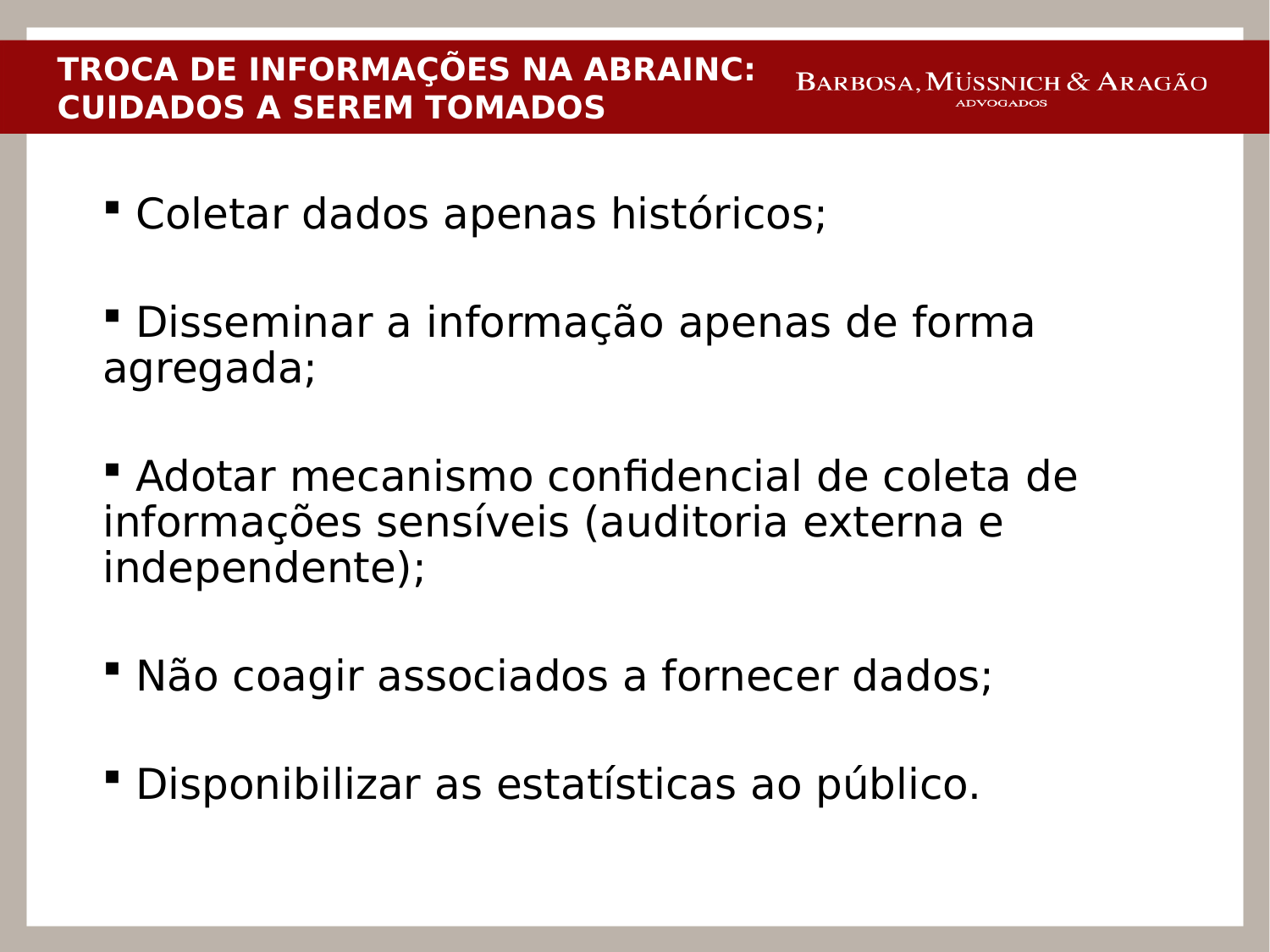

# TROCA DE INFORMAÇÕES NA ABRAINC: CUIDADOS A SEREM TOMADOS
 Coletar dados apenas históricos;

 Disseminar a informação apenas de forma agregada;

 Adotar mecanismo confidencial de coleta de informações sensíveis (auditoria externa e independente);

 Não coagir associados a fornecer dados;

 Disponibilizar as estatísticas ao público.